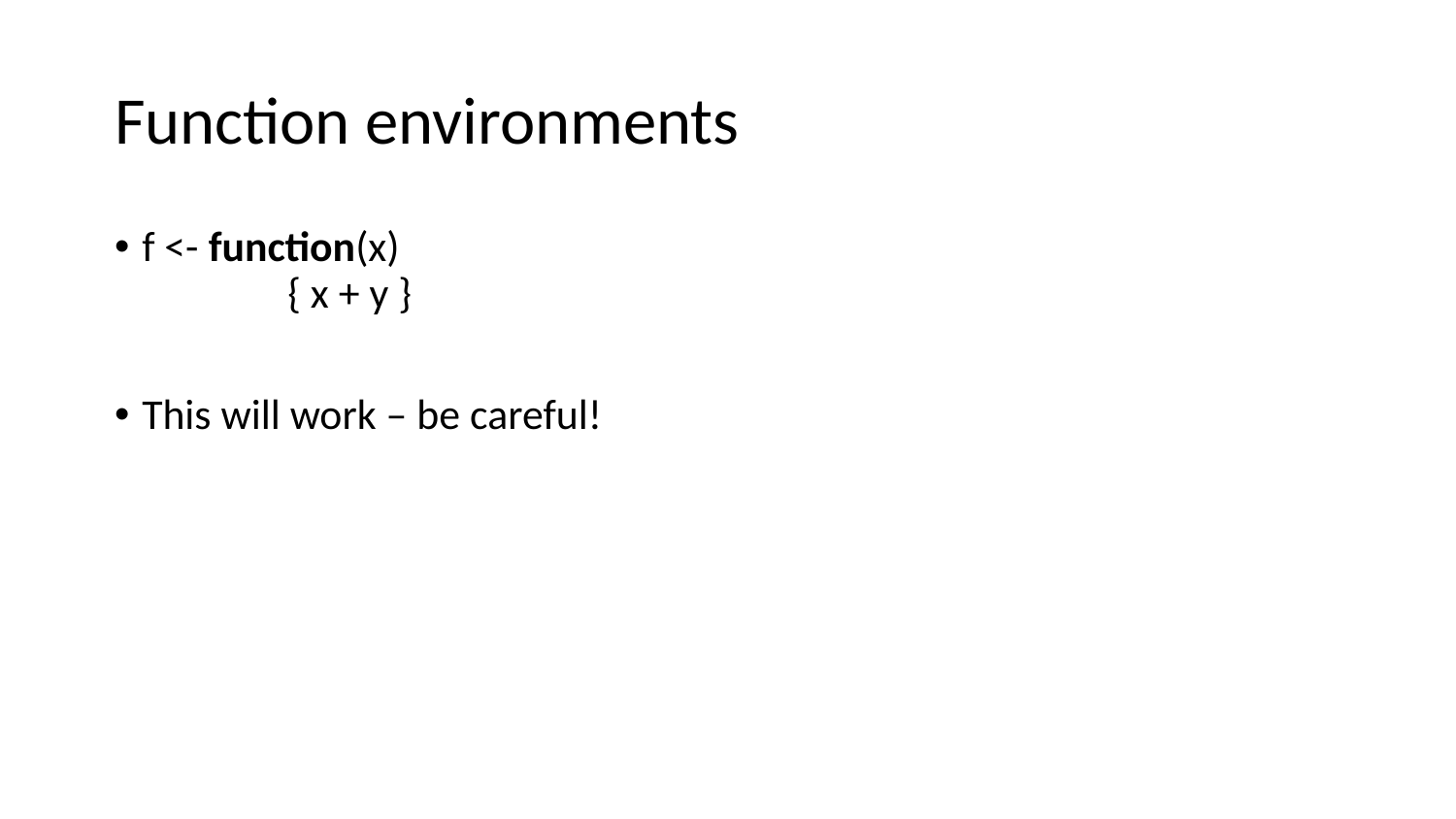

# Function environments
f <- function(x)
	{ x + y }

This will work – be careful!